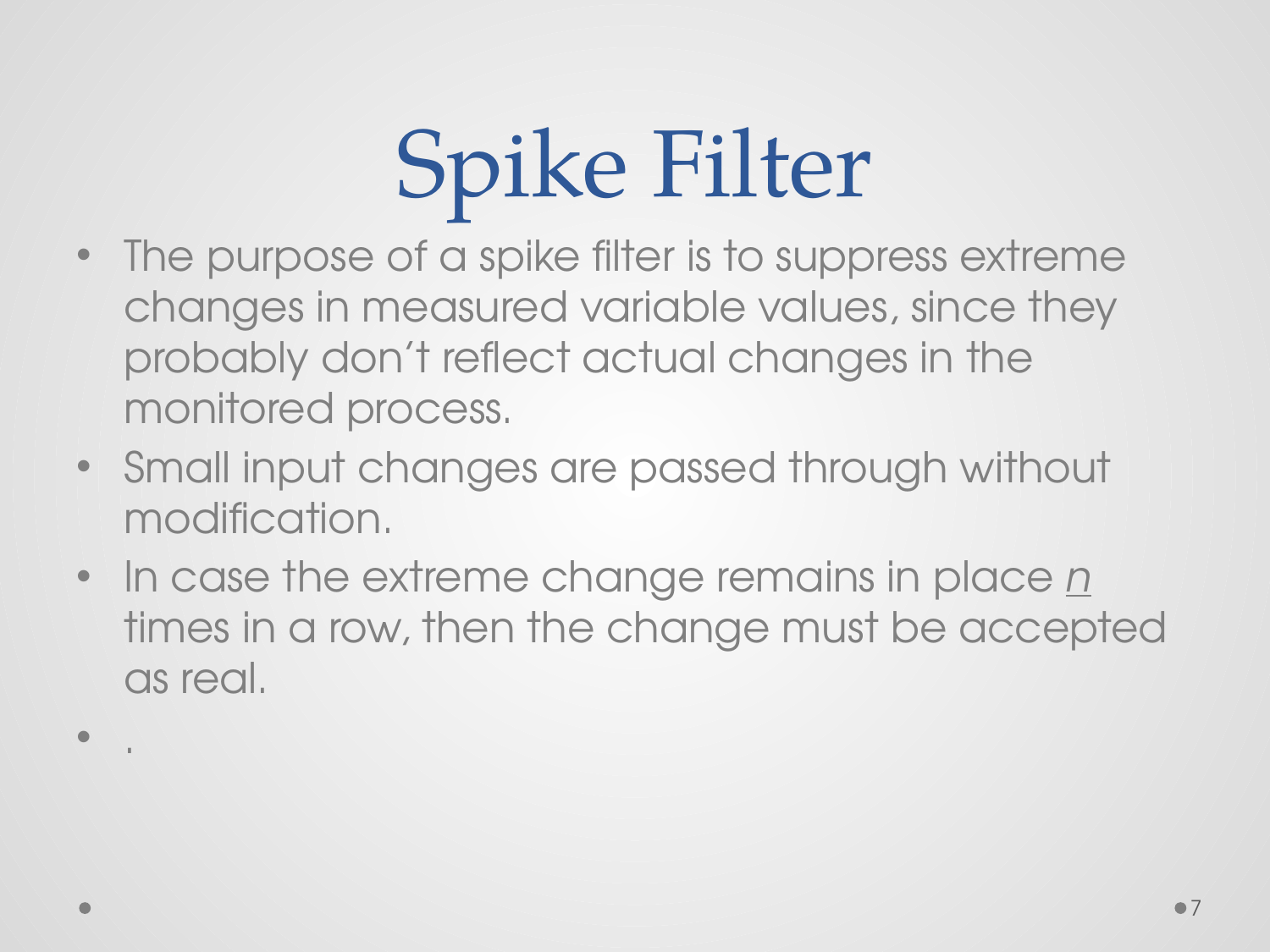

# Spike Filter
The purpose of a spike filter is to suppress extreme changes in measured variable values, since they probably don’t reflect actual changes in the monitored process.
Small input changes are passed through without modification.
In case the extreme change remains in place n times in a row, then the change must be accepted as real.
.
7